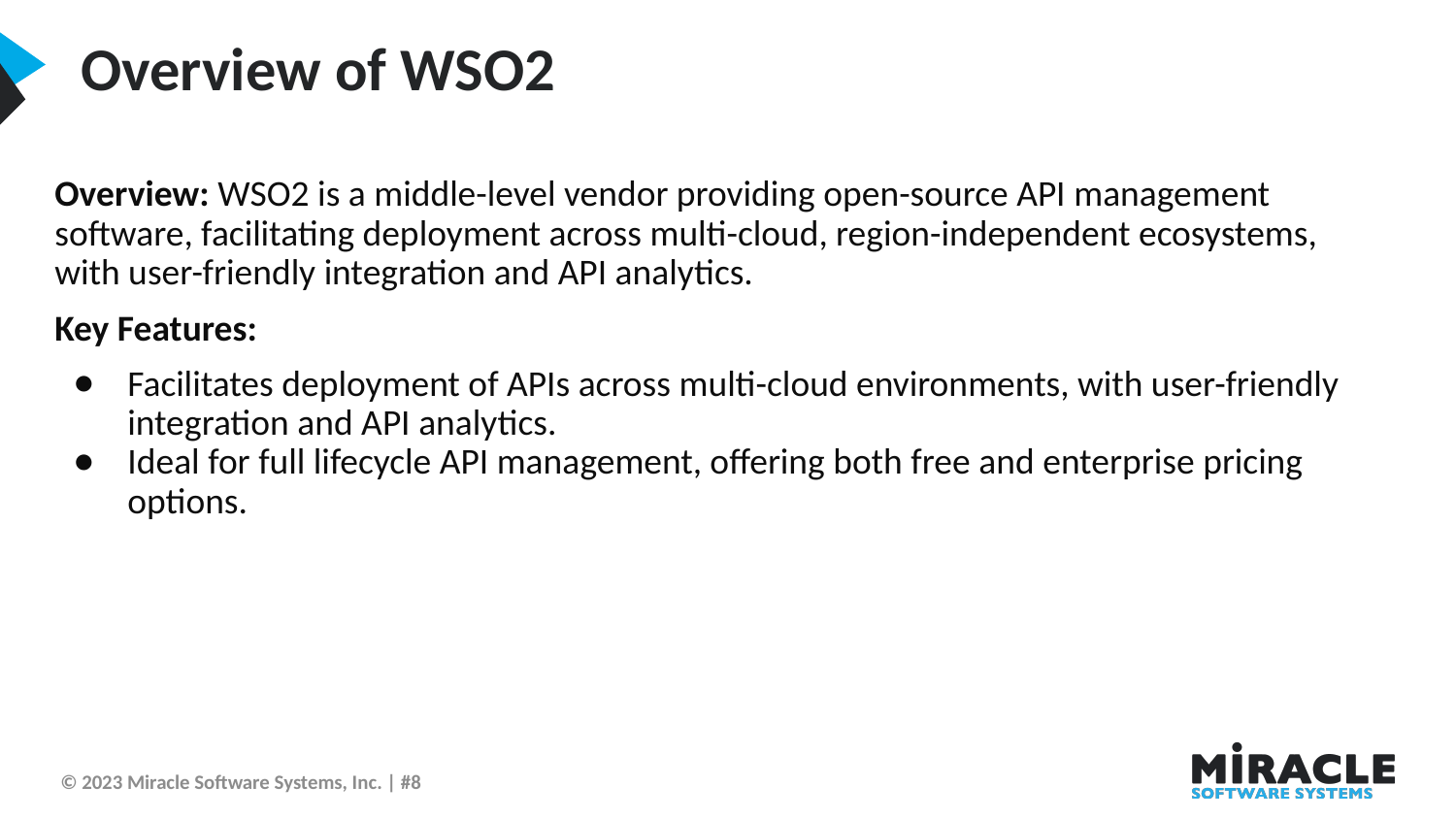

Overview of WSO2
Overview: WSO2 is a middle-level vendor providing open-source API management software, facilitating deployment across multi-cloud, region-independent ecosystems, with user-friendly integration and API analytics.
Key Features:
Facilitates deployment of APIs across multi-cloud environments, with user-friendly integration and API analytics.
Ideal for full lifecycle API management, offering both free and enterprise pricing options.